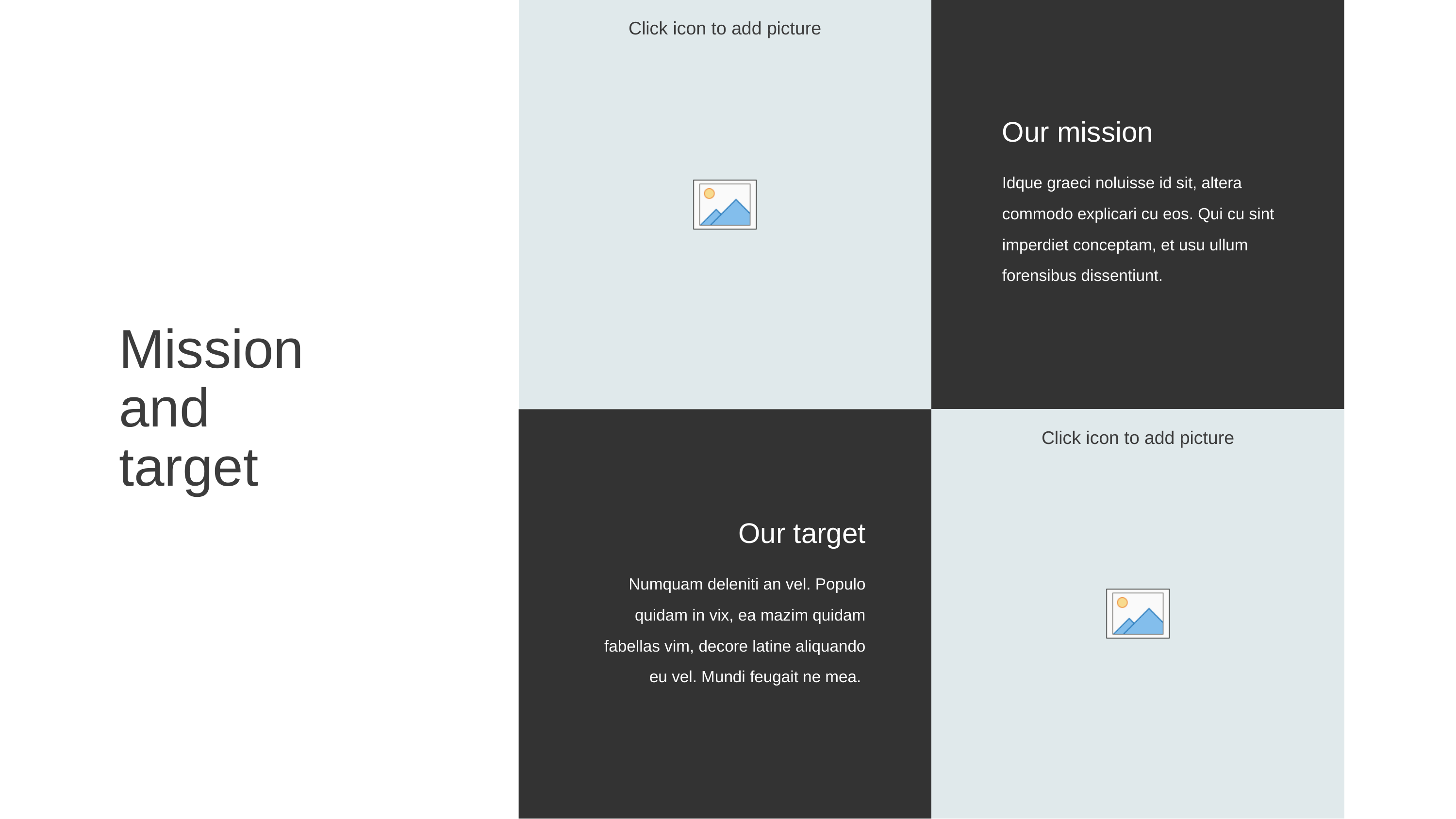

Our mission
Idque graeci noluisse id sit, altera commodo explicari cu eos. Qui cu sint imperdiet conceptam, et usu ullum forensibus dissentiunt.
# Mission and target

Our target
Numquam deleniti an vel. Populo quidam in vix, ea mazim quidam fabellas vim, decore latine aliquando eu vel. Mundi feugait ne mea.